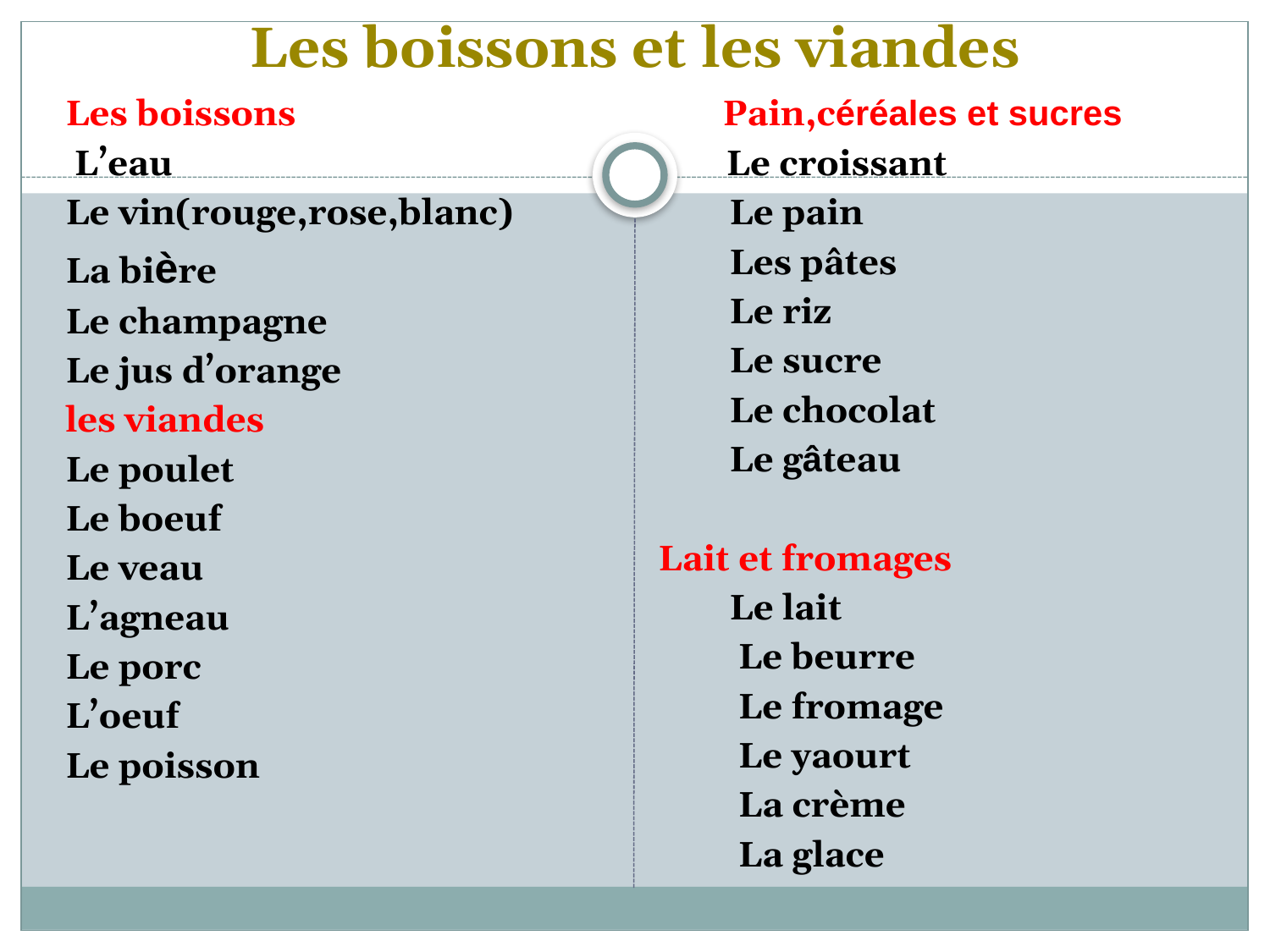

# Les boissons et les viandes
Les boissons
 L’eau
Le vin(rouge,rose,blanc)
La bière
Le champagne
Le jus d’orange
les viandes
Le poulet
Le boeuf
Le veau
L’agneau
Le porc
L’oeuf
Le poisson
        Pain,céréales et sucres
       Le croissant
        Le pain
        Les pâtes
        Le riz
        Le sucre
        Le chocolat
        Le gâteau

Lait et fromages
        Le lait
         Le beurre
         Le fromage
         Le yaourt
         La crème
         La glace